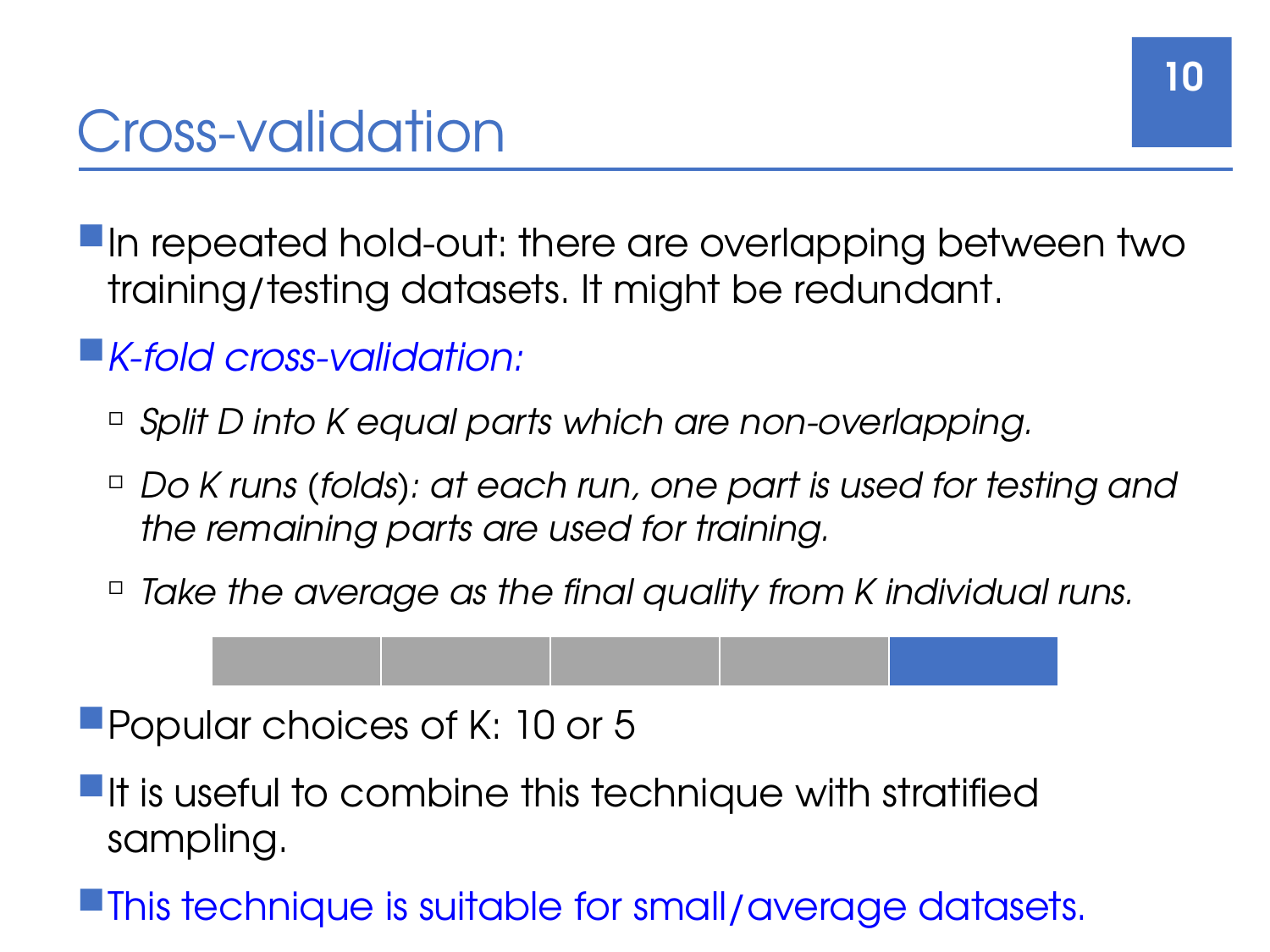

10
# Cross-validation

In repeated hold-out: there are overlapping between two training/testing datasets. It might be redundant.
K-fold cross-validation:
Split D into K equal parts which are non-overlapping.
Do K runs (folds): at each run, one part is used for testing and the remaining parts are used for training.
Take the average as the final quality from K individual runs.

Popular choices of K: 10 or 5
It is useful to combine this technique with stratified sampling.
This technique is suitable for small/average datasets.
|  |  |  |  |  |
| --- | --- | --- | --- | --- |